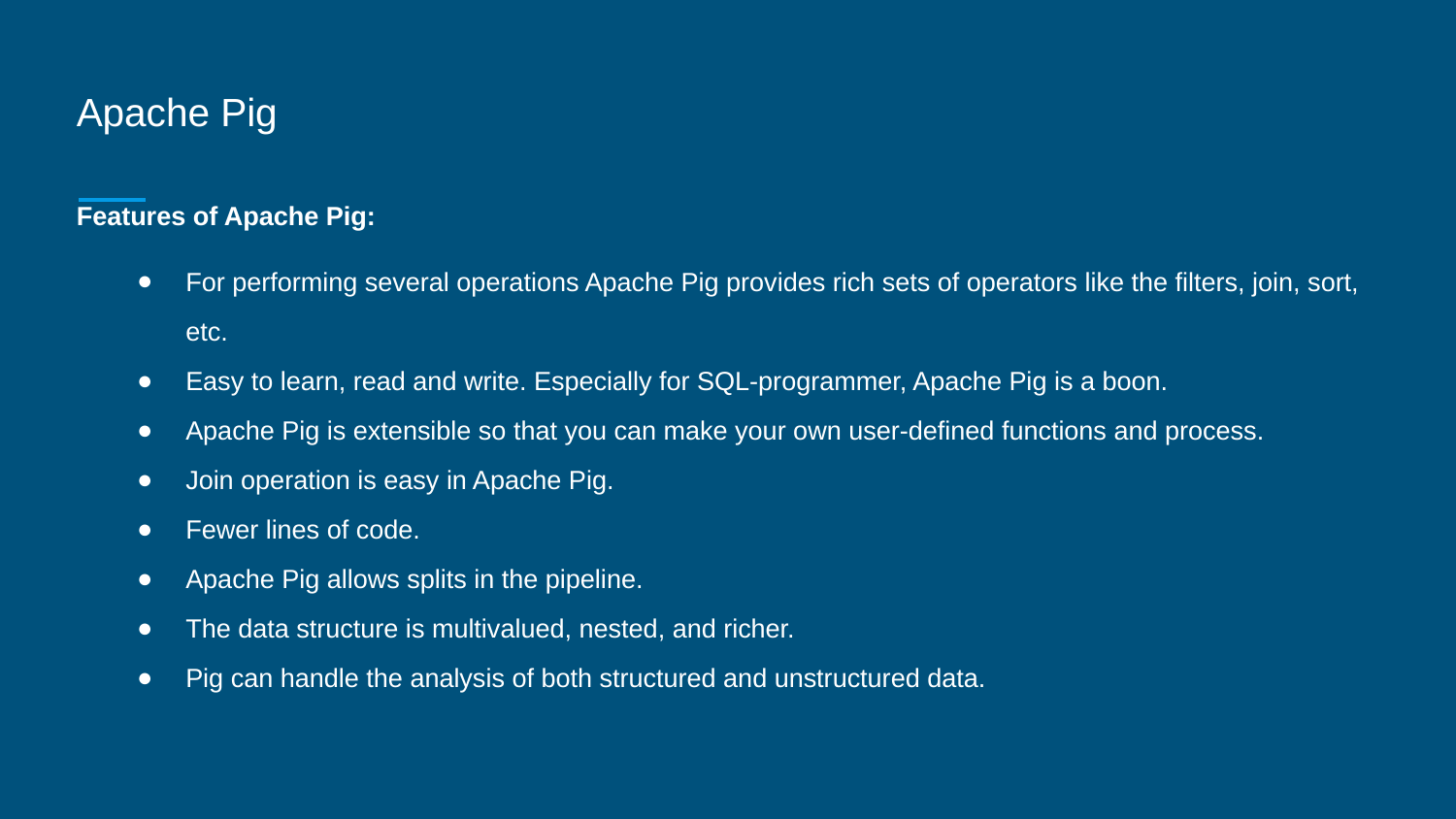

# Apache Pig
Features of Apache Pig:
For performing several operations Apache Pig provides rich sets of operators like the filters, join, sort, etc.
Easy to learn, read and write. Especially for SQL-programmer, Apache Pig is a boon.
Apache Pig is extensible so that you can make your own user-defined functions and process.
Join operation is easy in Apache Pig.
Fewer lines of code.
Apache Pig allows splits in the pipeline.
The data structure is multivalued, nested, and richer.
Pig can handle the analysis of both structured and unstructured data.